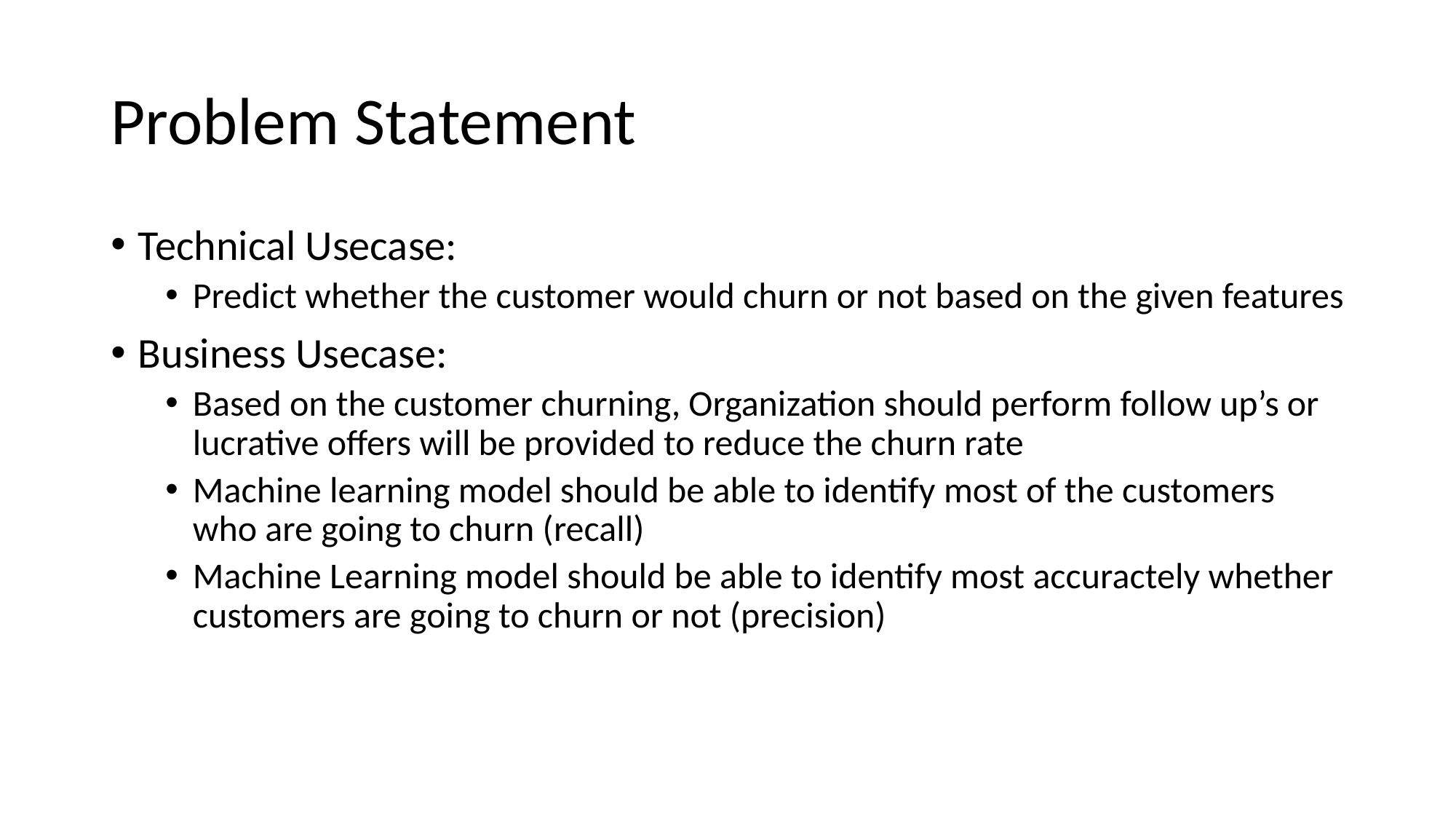

# Problem Statement
Technical Usecase:
Predict whether the customer would churn or not based on the given features
Business Usecase:
Based on the customer churning, Organization should perform follow up’s or lucrative offers will be provided to reduce the churn rate
Machine learning model should be able to identify most of the customers who are going to churn (recall)
Machine Learning model should be able to identify most accuractely whether customers are going to churn or not (precision)